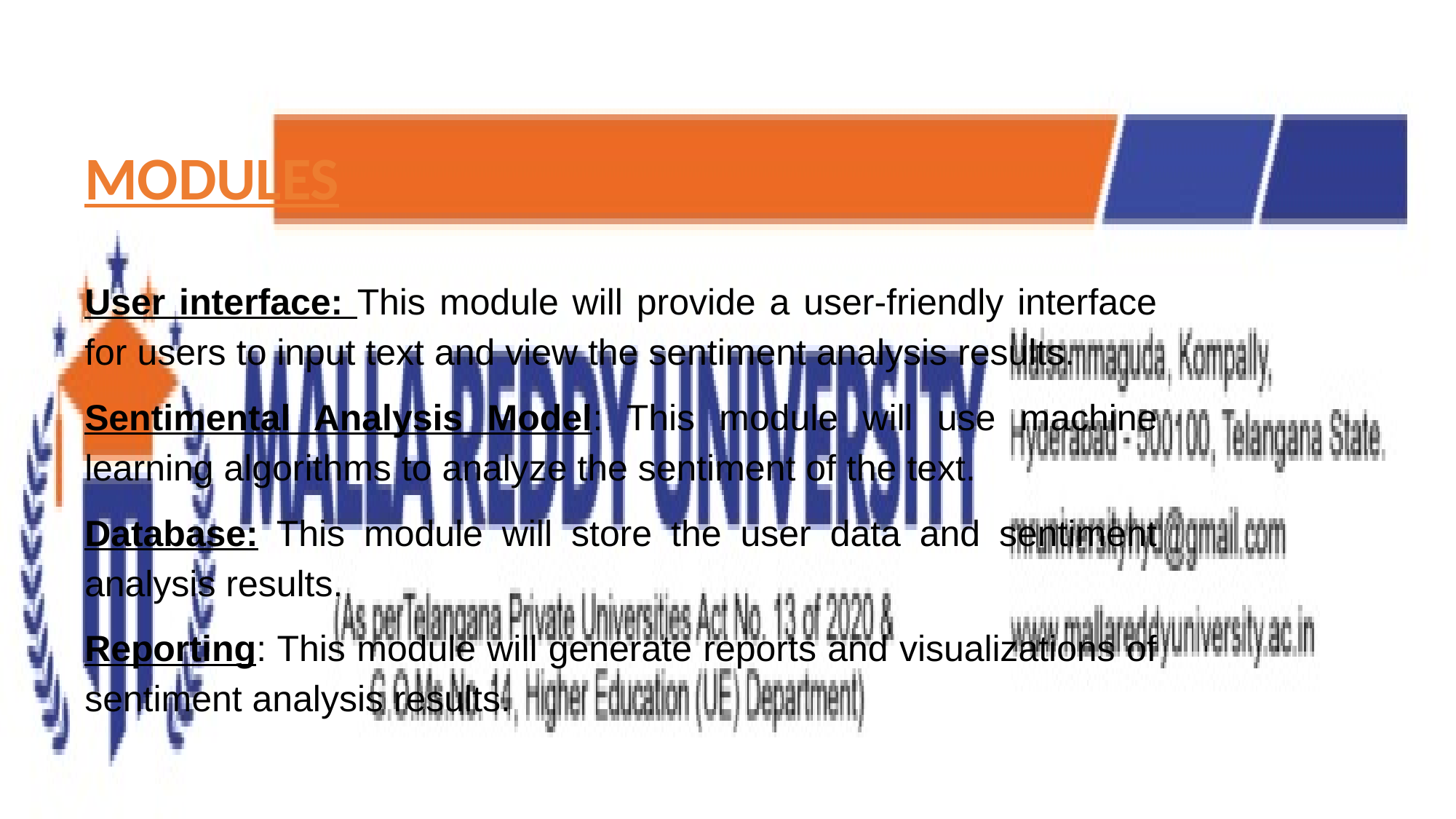

MODULES
User interface: This module will provide a user-friendly interface for users to input text and view the sentiment analysis results.
Sentimental Analysis Model: This module will use machine learning algorithms to analyze the sentiment of the text.
Database: This module will store the user data and sentiment analysis results.
Reporting: This module will generate reports and visualizations of sentiment analysis results.